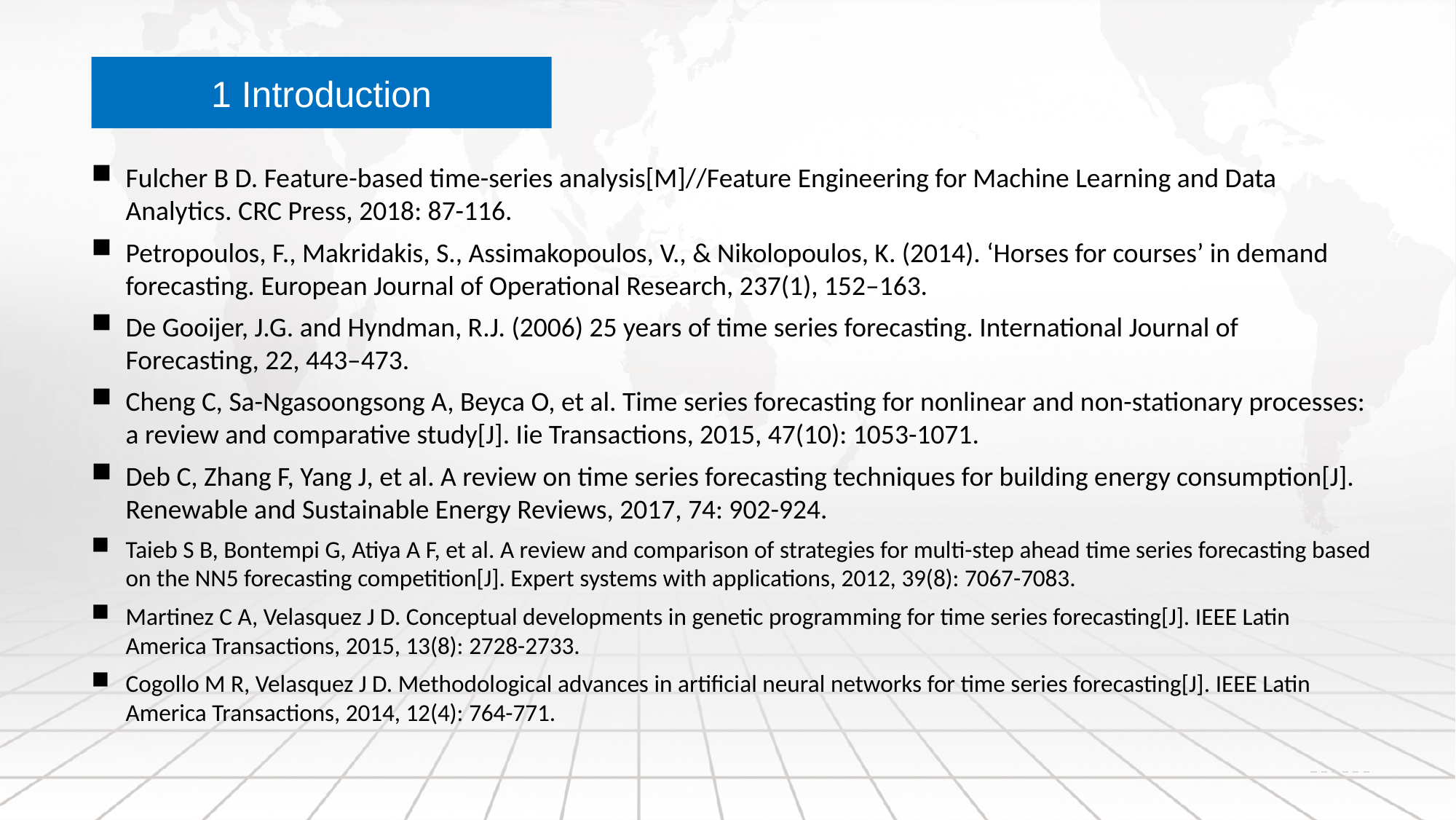

1 Introduction
Fulcher B D. Feature-based time-series analysis[M]//Feature Engineering for Machine Learning and Data Analytics. CRC Press, 2018: 87-116.
Petropoulos, F., Makridakis, S., Assimakopoulos, V., & Nikolopoulos, K. (2014). ‘Horses for courses’ in demand forecasting. European Journal of Operational Research, 237(1), 152–163.
De Gooijer, J.G. and Hyndman, R.J. (2006) 25 years of time series forecasting. International Journal of Forecasting, 22, 443–473.
Cheng C, Sa-Ngasoongsong A, Beyca O, et al. Time series forecasting for nonlinear and non-stationary processes: a review and comparative study[J]. Iie Transactions, 2015, 47(10): 1053-1071.
Deb C, Zhang F, Yang J, et al. A review on time series forecasting techniques for building energy consumption[J]. Renewable and Sustainable Energy Reviews, 2017, 74: 902-924.
Taieb S B, Bontempi G, Atiya A F, et al. A review and comparison of strategies for multi-step ahead time series forecasting based on the NN5 forecasting competition[J]. Expert systems with applications, 2012, 39(8): 7067-7083.
Martinez C A, Velasquez J D. Conceptual developments in genetic programming for time series forecasting[J]. IEEE Latin America Transactions, 2015, 13(8): 2728-2733.
Cogollo M R, Velasquez J D. Methodological advances in artificial neural networks for time series forecasting[J]. IEEE Latin America Transactions, 2014, 12(4): 764-771.